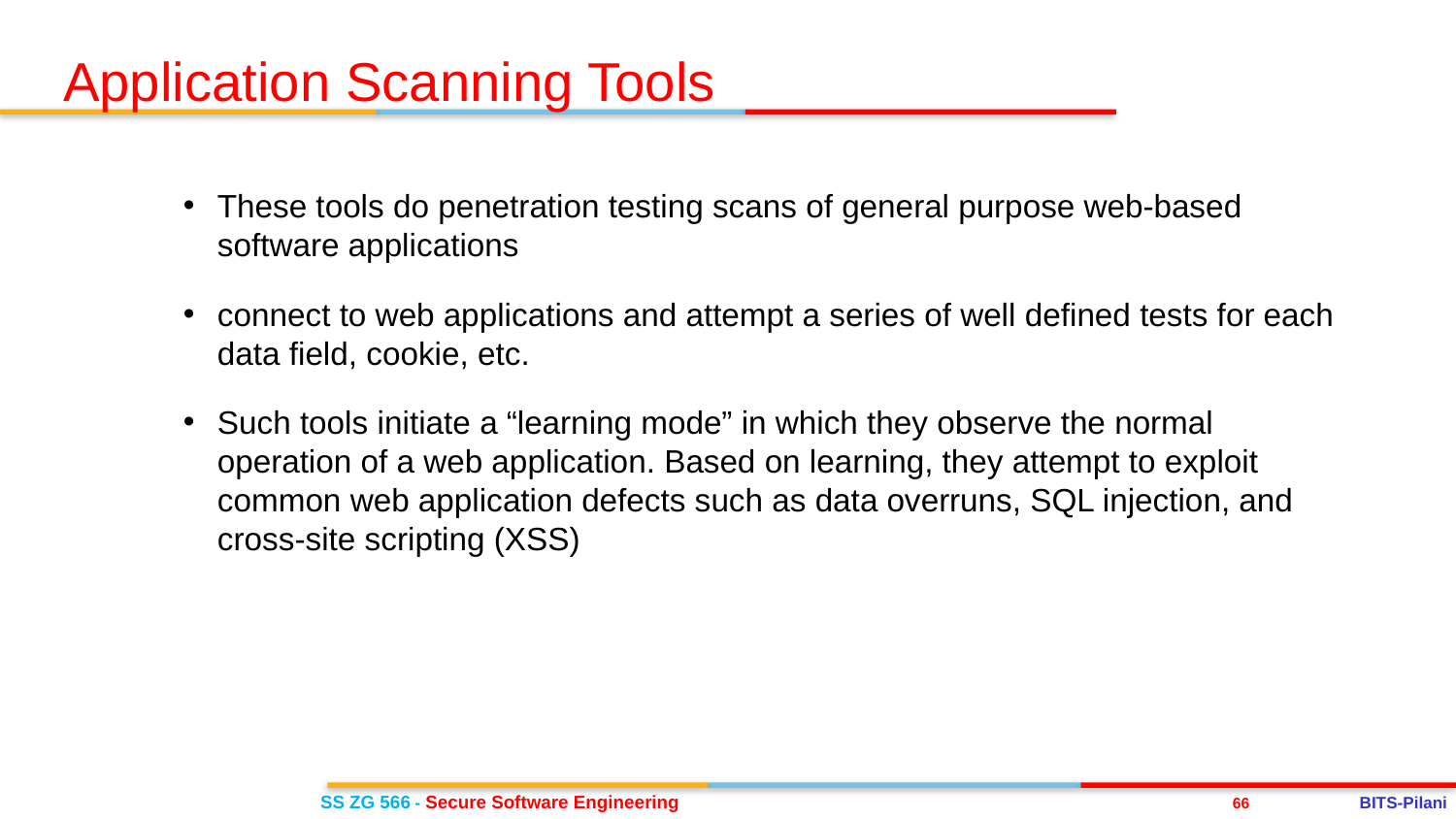

Application Scanning Tools
These tools do penetration testing scans of general purpose web-based software applications
connect to web applications and attempt a series of well defined tests for each data field, cookie, etc.
Such tools initiate a “learning mode” in which they observe the normal operation of a web application. Based on learning, they attempt to exploit common web application defects such as data overruns, SQL injection, and cross-site scripting (XSS)